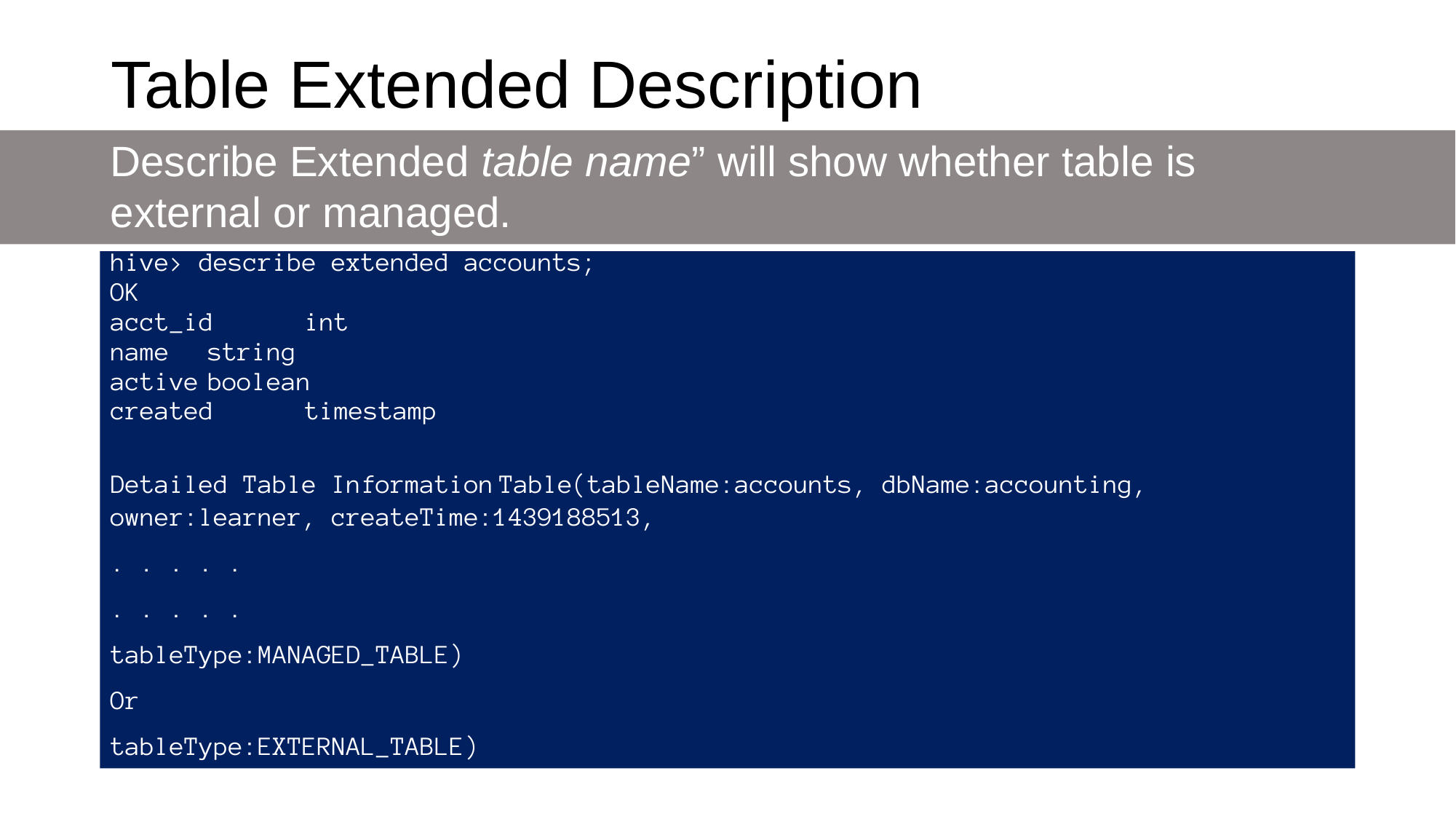

# Table Extended Description
Describe Extended table name” will show whether table is external or managed.

hive> describe extended accounts;
OK
acct_id	int
name		string
active		boolean
created	timestamp

Detailed Table Information	Table(tableName:accounts, dbName:accounting, owner:learner, createTime:1439188513,
. . . . .
. . . . .
tableType:MANAGED_TABLE)
Or
tableType:EXTERNAL_TABLE)